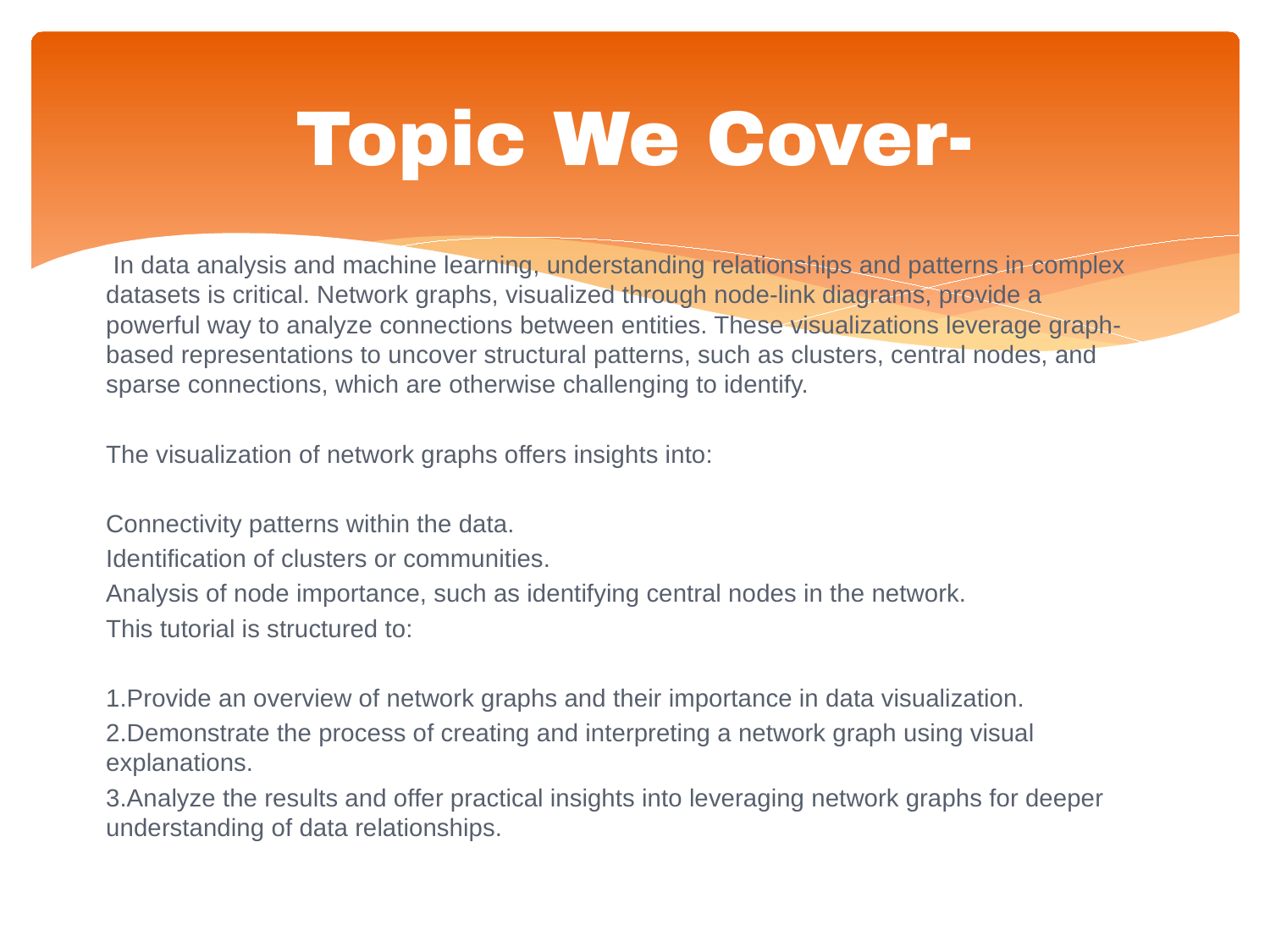

# Topic We Cover-
 In data analysis and machine learning, understanding relationships and patterns in complex datasets is critical. Network graphs, visualized through node-link diagrams, provide a powerful way to analyze connections between entities. These visualizations leverage graph-based representations to uncover structural patterns, such as clusters, central nodes, and sparse connections, which are otherwise challenging to identify.

The visualization of network graphs offers insights into:

Connectivity patterns within the data.
Identification of clusters or communities.
Analysis of node importance, such as identifying central nodes in the network.
This tutorial is structured to:

1.Provide an overview of network graphs and their importance in data visualization.
2.Demonstrate the process of creating and interpreting a network graph using visual explanations.
3.Analyze the results and offer practical insights into leveraging network graphs for deeper understanding of data relationships.